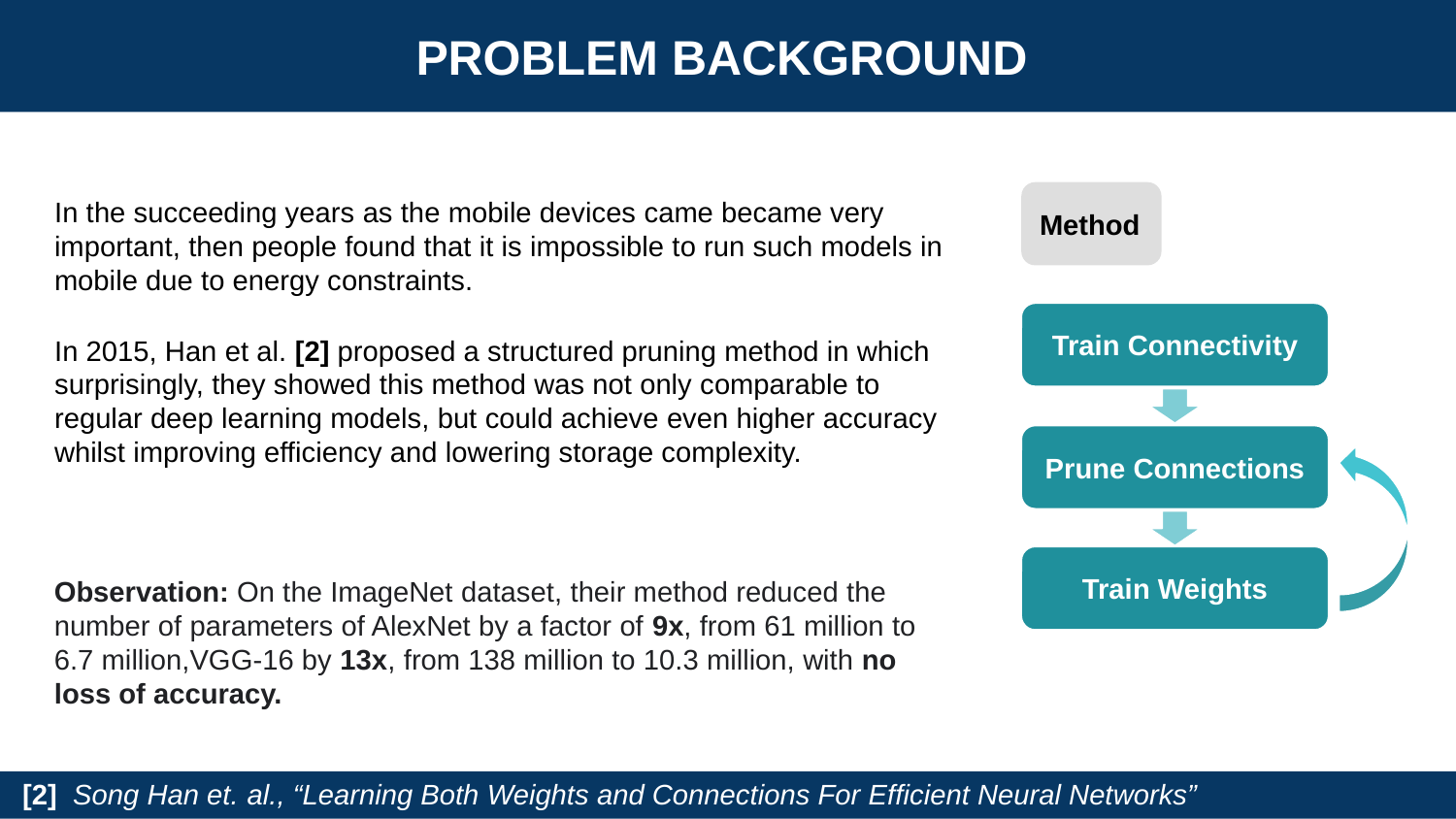

PROBLEM BACKGROUND
In the succeeding years as the mobile devices came became very important, then people found that it is impossible to run such models in mobile due to energy constraints.
In 2015, Han et al. [2] proposed a structured pruning method in which surprisingly, they showed this method was not only comparable to regular deep learning models, but could achieve even higher accuracy whilst improving efficiency and lowering storage complexity.
Method
Train Connectivity

Prune Connections

Train Weights
Observation: On the ImageNet dataset, their method reduced the number of parameters of AlexNet by a factor of 9x, from 61 million to 6.7 million,VGG-16 by 13x, from 138 million to 10.3 million, with no loss of accuracy.
 [2]  Song Han et. al., “Learning Both Weights and Connections For Efficient Neural Networks”